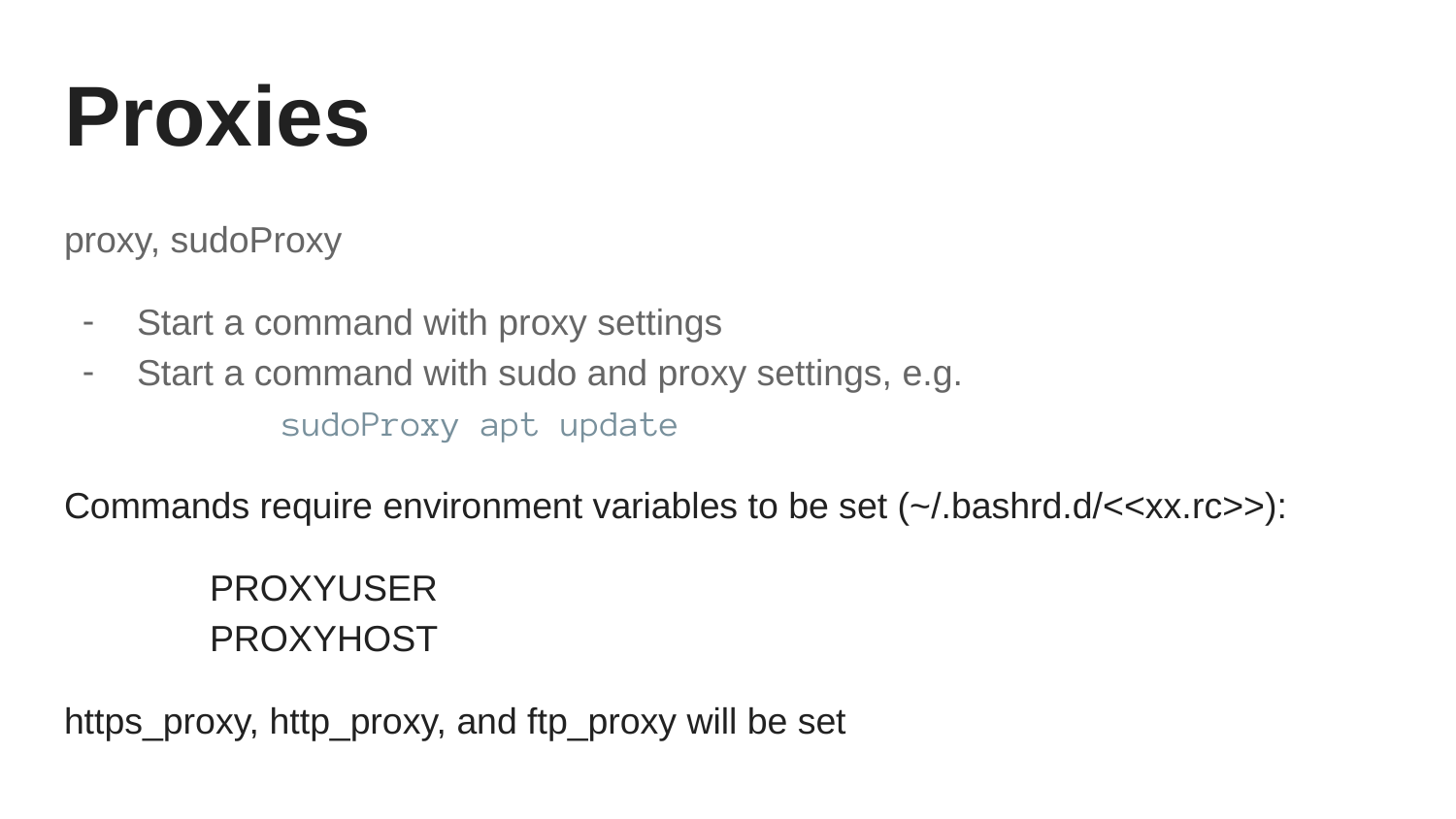

# Proxies
proxy, sudoProxy
Start a command with proxy settings
Start a command with sudo and proxy settings, e.g.
	sudoProxy apt update
Commands require environment variables to be set (~/.bashrd.d/<<xx.rc>>):
	PROXYUSER
	PROXYHOST
https_proxy, http_proxy, and ftp_proxy will be set